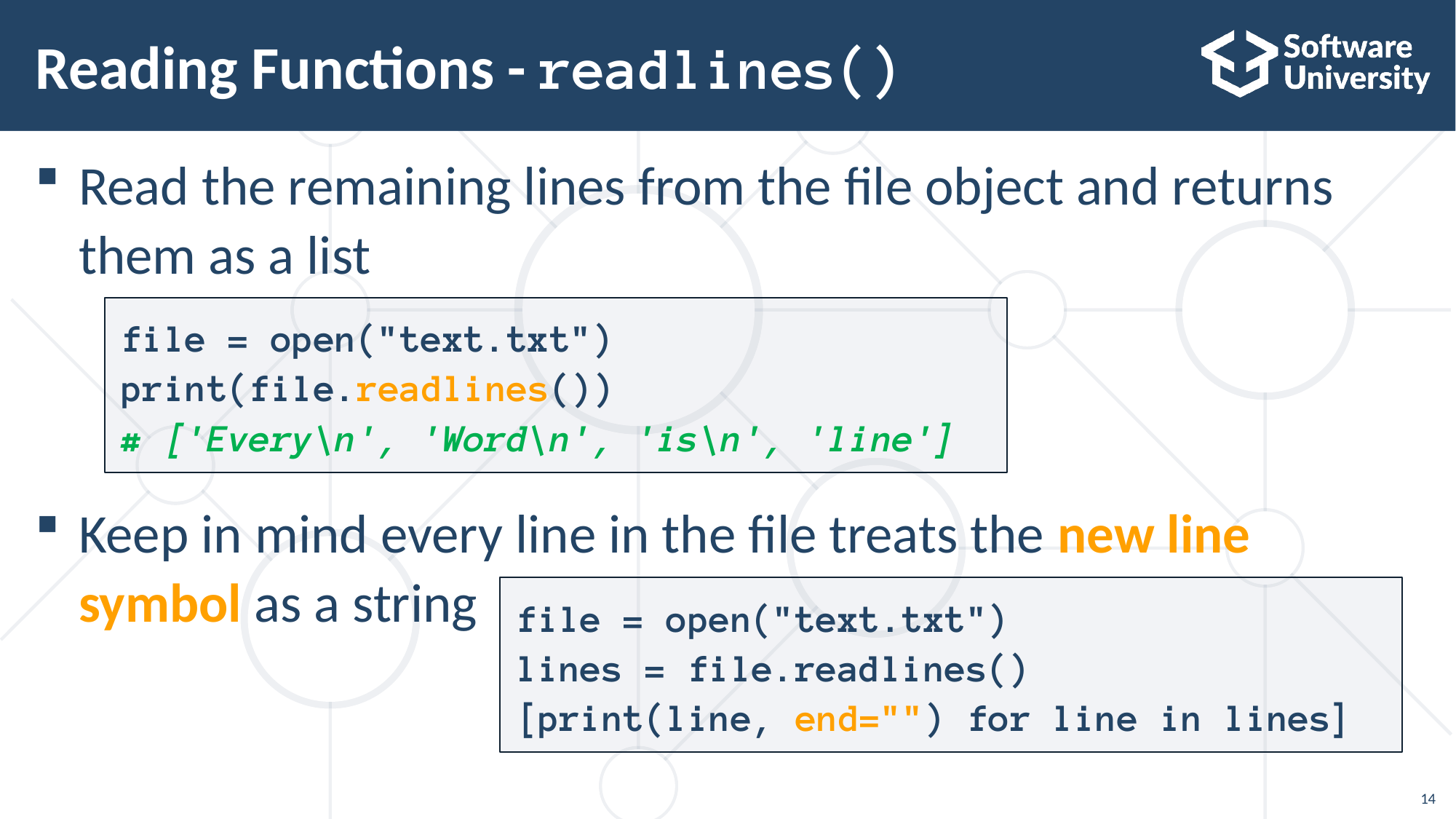

# Reading Functions - readlines()
Read the remaining lines from the file object and returns them as a list

Keep in mind every line in the file treats the new line symbol as a string
file = open("text.txt")
print(file.readlines())
# ['Every\n', 'Word\n', 'is\n', 'line']
file = open("text.txt")
lines = file.readlines()
[print(line, end="") for line in lines]
14